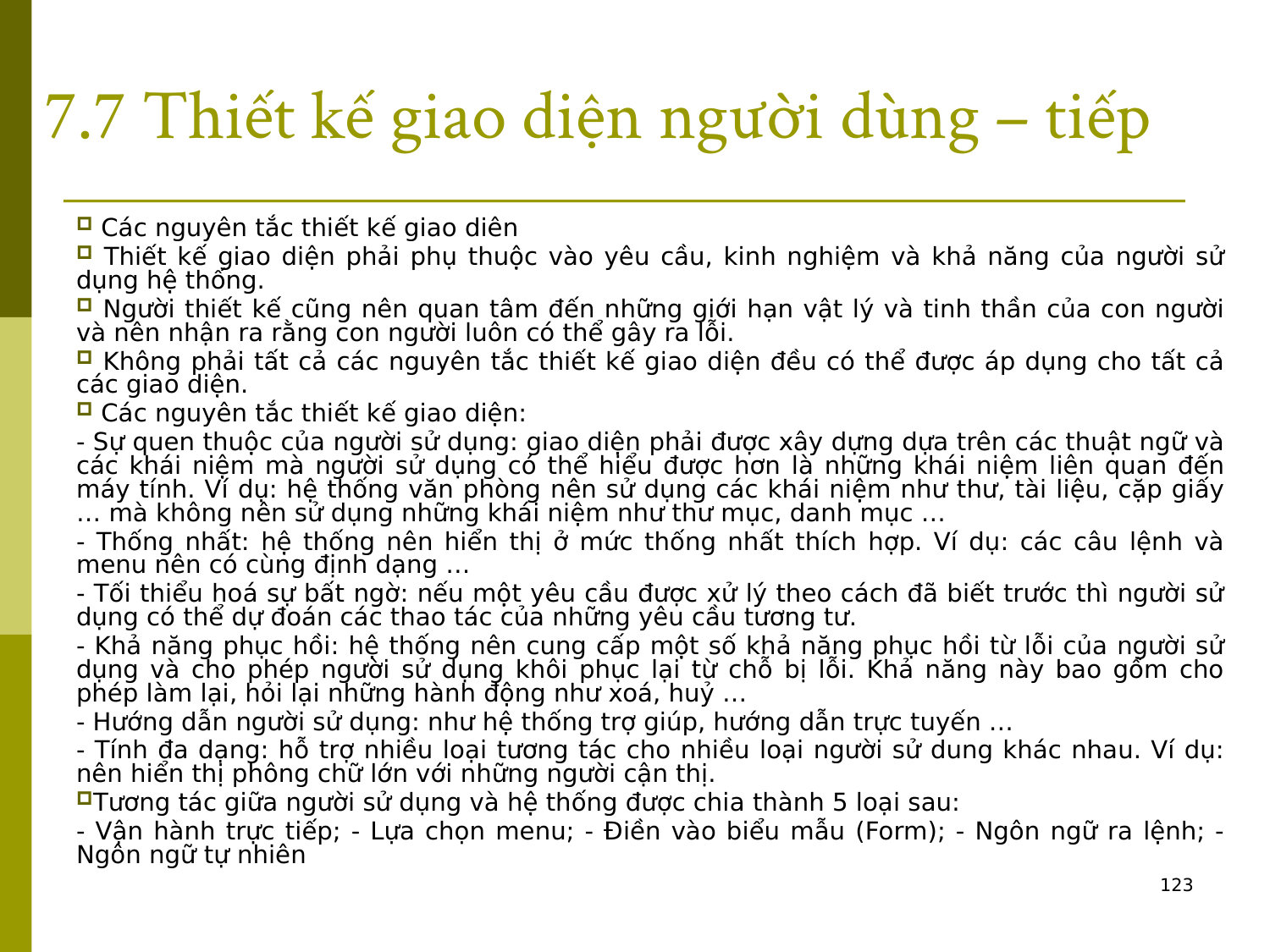

# 7.7 Thiết kế giao diện người dùng – tiếp
 Các nguyên tắc thiết kế giao diên
 Thiết kế giao diện phải phụ thuộc vào yêu cầu, kinh nghiệm và khả năng của người sử dụng hệ thống.
 Người thiết kế cũng nên quan tâm đến những giới hạn vật lý và tinh thần của con người và nên nhận ra rằng con người luôn có thể gây ra lỗi.
 Không phải tất cả các nguyên tắc thiết kế giao diện đều có thể được áp dụng cho tất cả các giao diện.
 Các nguyên tắc thiết kế giao diện:
- Sự quen thuộc của người sử dụng: giao diện phải được xây dựng dựa trên các thuật ngữ và các khái niệm mà người sử dụng có thể hiểu được hơn là những khái niệm liên quan đến máy tính. Ví dụ: hệ thống văn phòng nên sử dụng các khái niệm như thư, tài liệu, cặp giấy … mà không nên sử dụng những khái niệm như thư mục, danh mục …
- Thống nhất: hệ thống nên hiển thị ở mức thống nhất thích hợp. Ví dụ: các câu lệnh và menu nên có cùng định dạng …
- Tối thiểu hoá sự bất ngờ: nếu một yêu cầu được xử lý theo cách đã biết trước thì người sử dụng có thể dự đoán các thao tác của những yêu cầu tương tư.
- Khả năng phục hồi: hệ thống nên cung cấp một số khả năng phục hồi từ lỗi của người sử dụng và cho phép người sử dụng khôi phục lại từ chỗ bị lỗi. Khả năng này bao gồm cho phép làm lại, hỏi lại những hành động như xoá, huỷ …
- Hướng dẫn người sử dụng: như hệ thống trợ giúp, hướng dẫn trực tuyến …
- Tính đa dạng: hỗ trợ nhiều loại tương tác cho nhiều loại người sử dung khác nhau. Ví dụ: nên hiển thị phông chữ lớn với những người cận thị.
Tương tác giữa người sử dụng và hệ thống được chia thành 5 loại sau:
- Vận hành trực tiếp; - Lựa chọn menu; - Điền vào biểu mẫu (Form); - Ngôn ngữ ra lệnh; - Ngôn ngữ tự nhiên
123